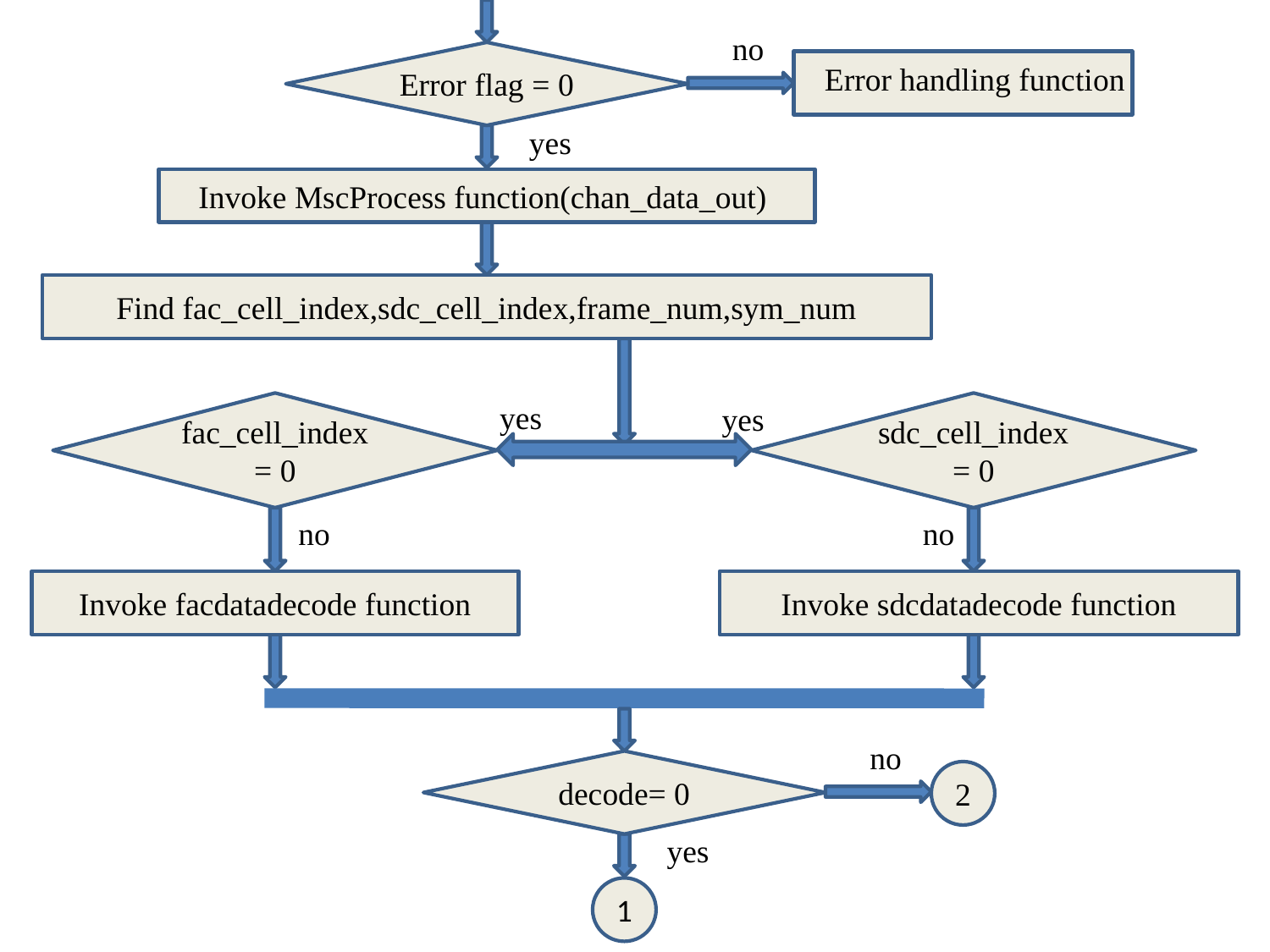

no
Error flag = 0

Error handling function

yes

Invoke MscProcess function(chan_data_out)

Find fac_cell_index,sdc_cell_index,frame_num,sym_num

yes
fac_cell_index = 0
yes
sdc_cell_index = 0

no
no

Invoke facdatadecode function
Invoke sdcdatadecode function

no
decode= 0
2

yes

1